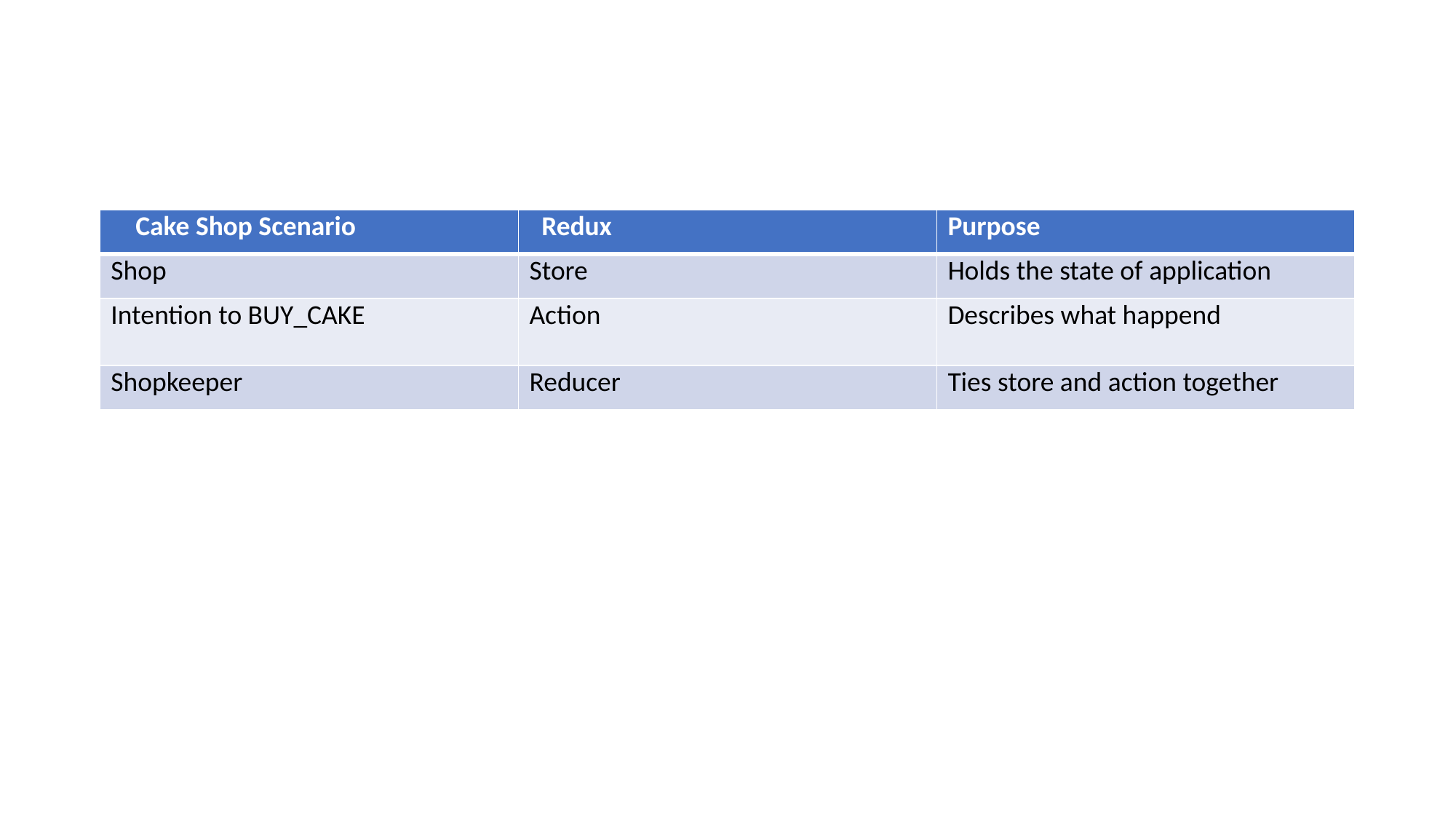

#
| Cake Shop Scenario | Redux | Purpose |
| --- | --- | --- |
| Shop | Store | Holds the state of application |
| Intention to BUY\_CAKE | Action | Describes what happend |
| Shopkeeper | Reducer | Ties store and action together |